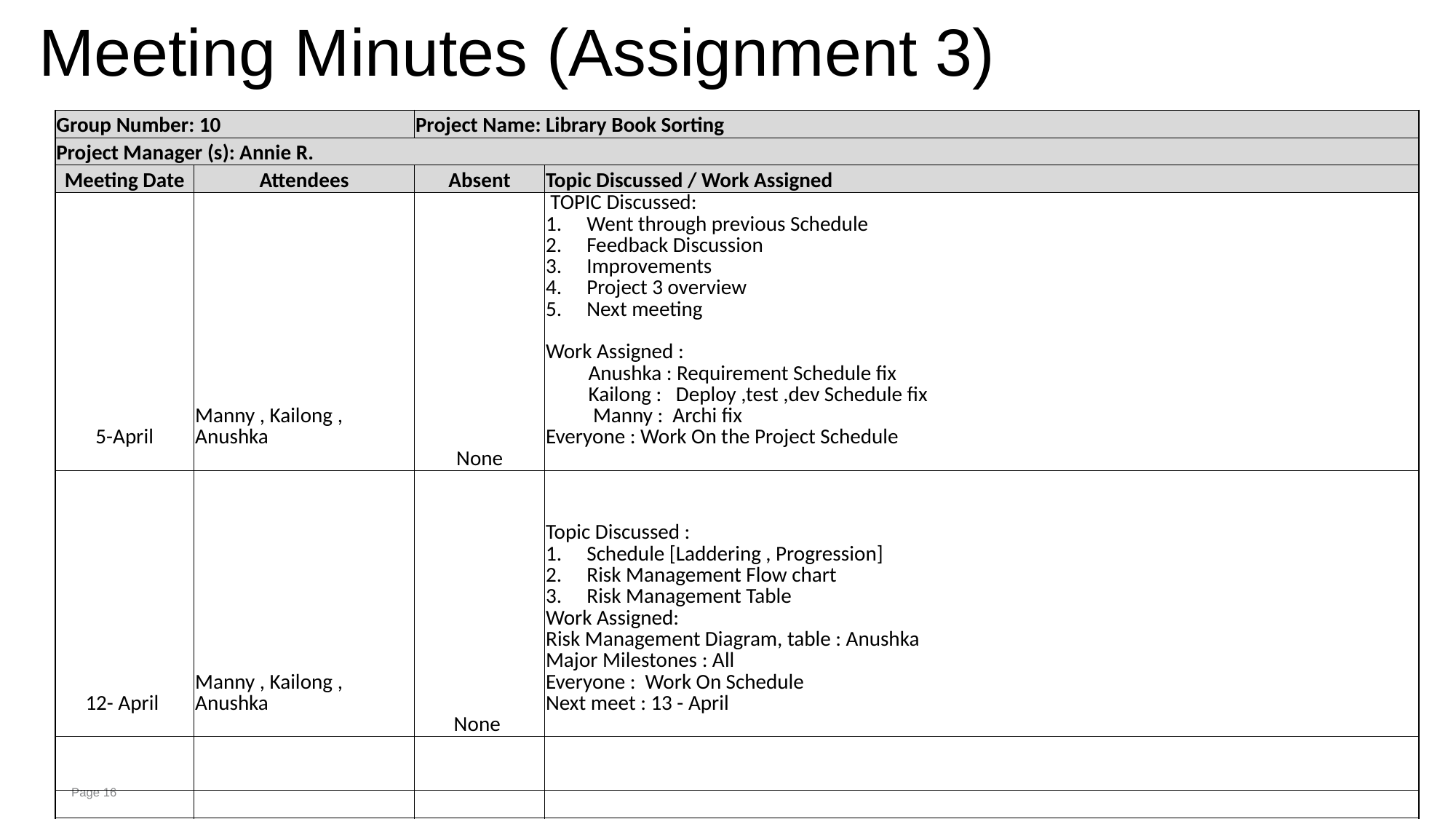

# Meeting Minutes (Assignment 3)
| Group Number: 10 |  | Project Name: Library Book Sorting |  |
| --- | --- | --- | --- |
| Project Manager (s): Annie R. |  |  |  |
| Meeting Date | Attendees | Absent | Topic Discussed / Work Assigned |
| 5-April | Manny , Kailong , Anushka | None | TOPIC Discussed: Went through previous Schedule Feedback Discussion Improvements Project 3 overview Next meeting Work Assigned : Anushka : Requirement Schedule fix Kailong : Deploy ,test ,dev Schedule fix Manny : Archi fix Everyone : Work On the Project Schedule |
| 12- April | Manny , Kailong , Anushka | None | Topic Discussed : Schedule [Laddering , Progression] Risk Management Flow chart Risk Management Table Work Assigned: Risk Management Diagram, table : Anushka Major Milestones : All Everyone : Work On Schedule Next meet : 13 - April |
|  |  |  |  |
|  |  |  |  |
|  |  |  |  |
|  |  |  |  |
|  |  |  |  |